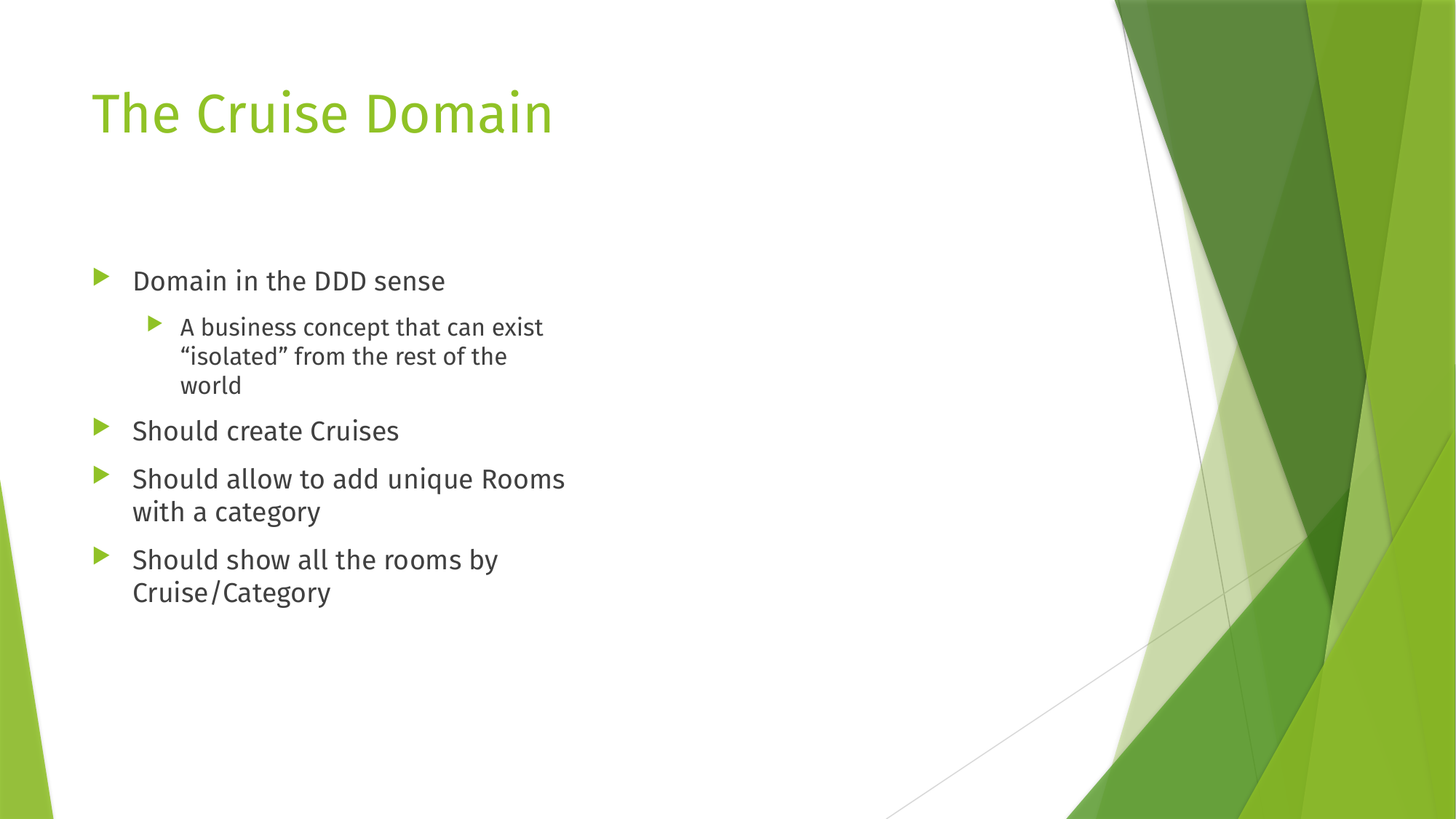

# The Cruise Domain
Domain in the DDD sense
A business concept that can exist “isolated” from the rest of the world
Should create Cruises
Should allow to add unique Rooms with a category
Should show all the rooms by Cruise/Category